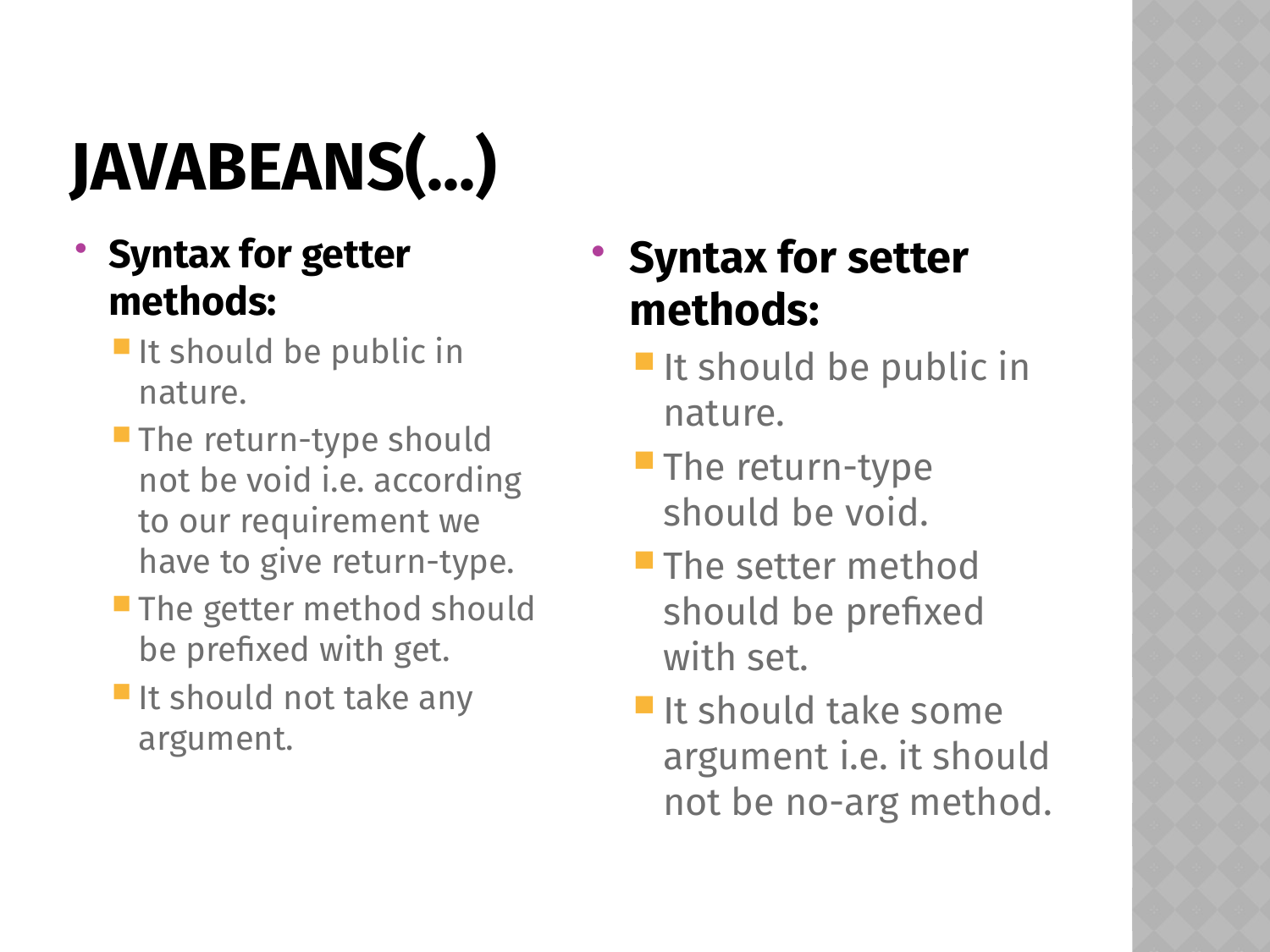

# Javabeans(...)
Syntax for getter methods:
It should be public in nature.
The return-type should not be void i.e. according to our requirement we have to give return-type.
The getter method should be prefixed with get.
It should not take any argument.
Syntax for setter methods:
It should be public in nature.
The return-type should be void.
The setter method should be prefixed with set.
It should take some argument i.e. it should not be no-arg method.